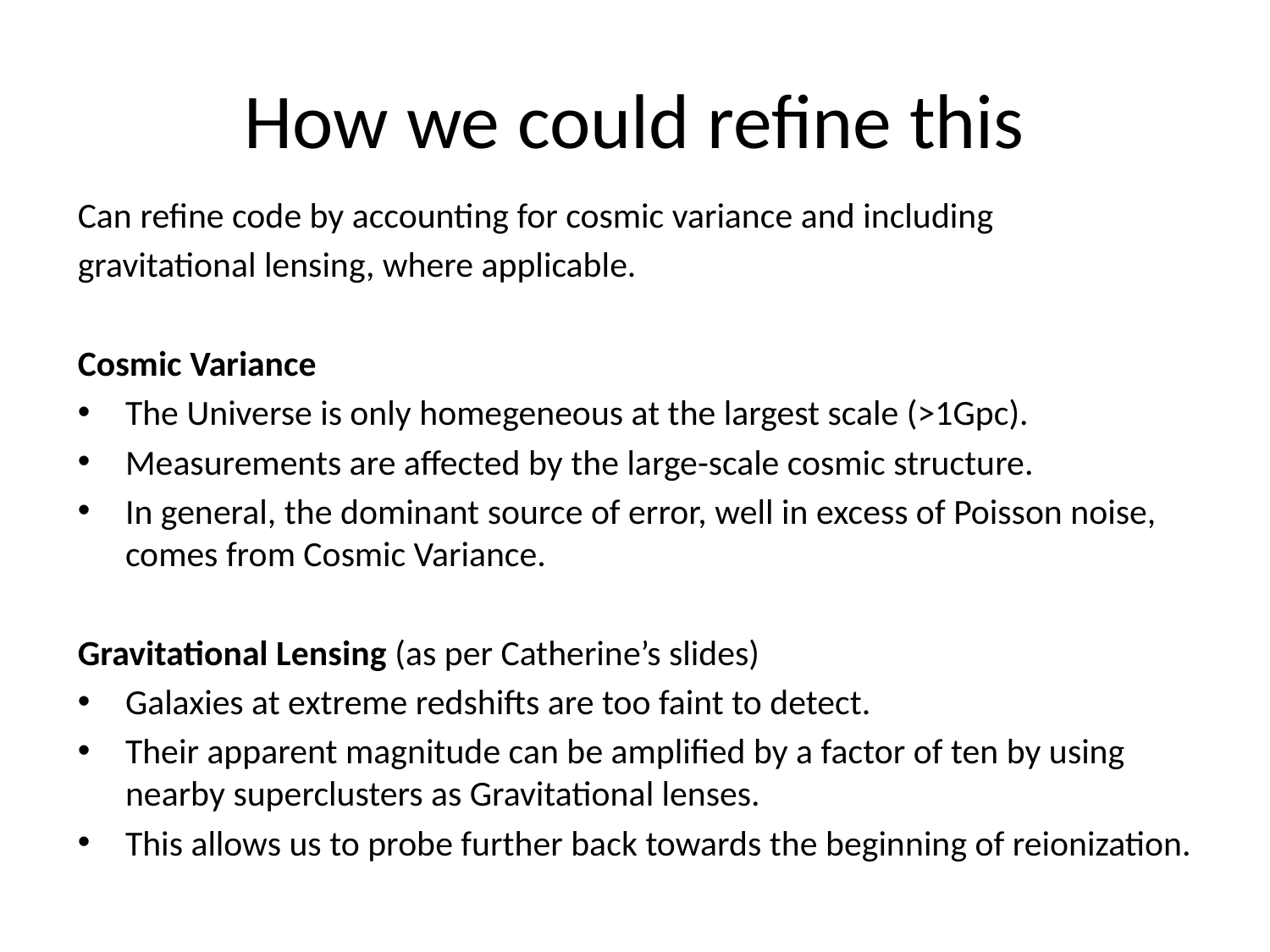

# How we could refine this
Can refine code by accounting for cosmic variance and including
gravitational lensing, where applicable.

Cosmic Variance
The Universe is only homegeneous at the largest scale (>1Gpc).
Measurements are affected by the large-scale cosmic structure.
In general, the dominant source of error, well in excess of Poisson noise, comes from Cosmic Variance.

Gravitational Lensing (as per Catherine’s slides)
Galaxies at extreme redshifts are too faint to detect.
Their apparent magnitude can be amplified by a factor of ten by using nearby superclusters as Gravitational lenses.
This allows us to probe further back towards the beginning of reionization.